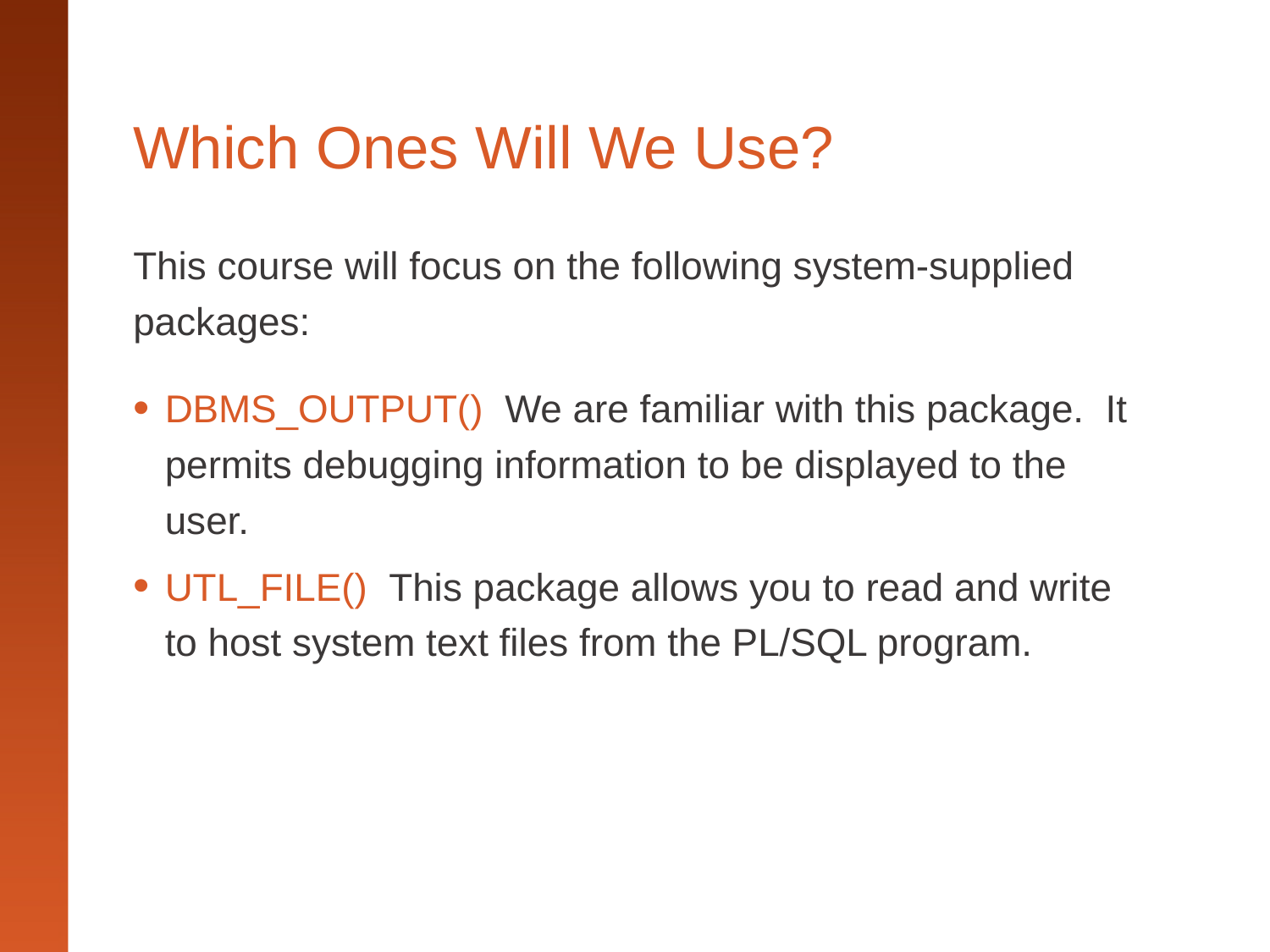

# Which Ones Will We Use?
This course will focus on the following system-supplied packages:
DBMS_OUTPUT()  We are familiar with this package.  It permits debugging information to be displayed to the user.
UTL_FILE()  This package allows you to read and write to host system text files from the PL/SQL program.